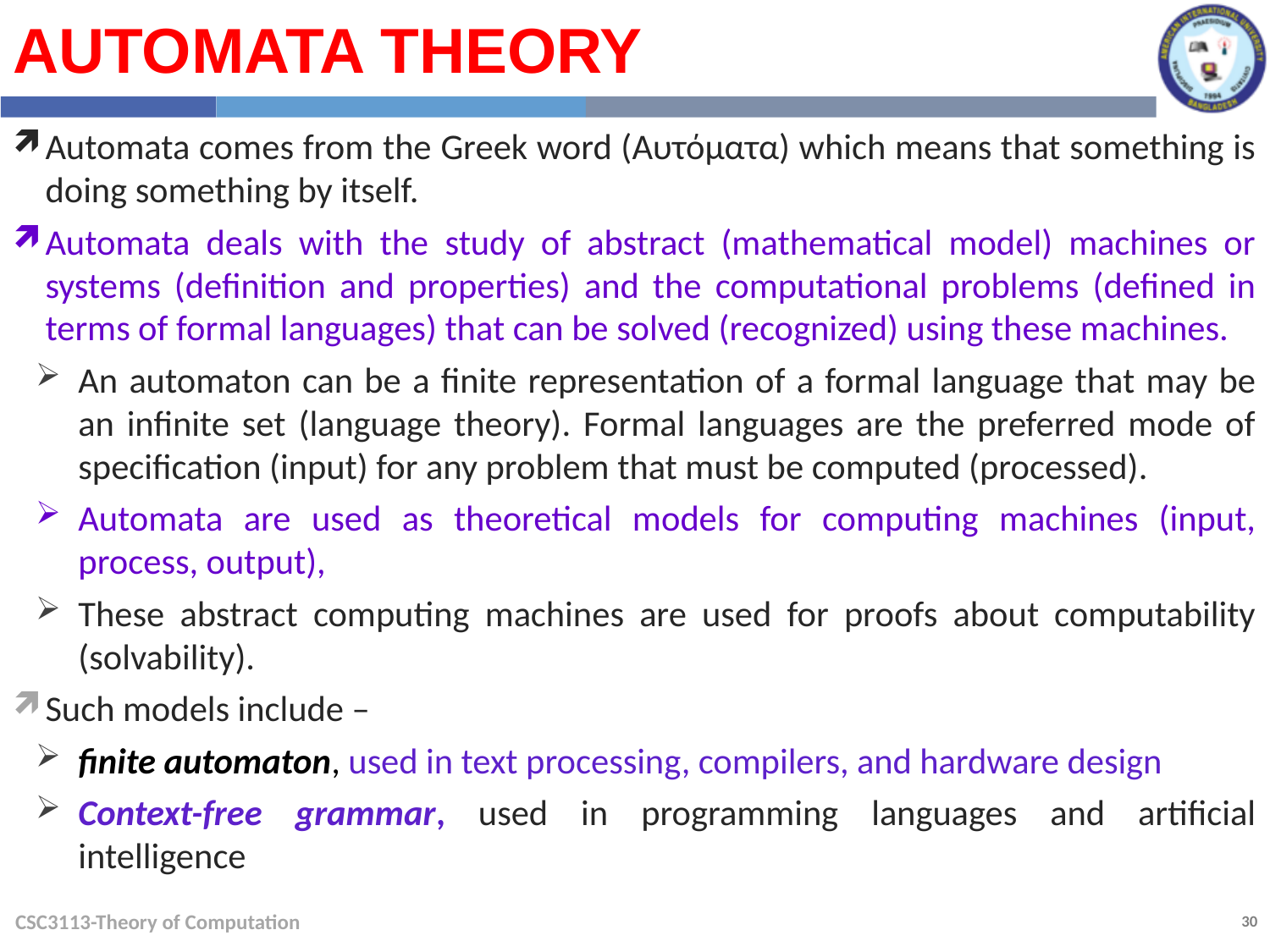

Automata Theory
Automata comes from the Greek word (Αυτόματα) which means that something is doing something by itself.
Automata deals with the study of abstract (mathematical model) machines or systems (definition and properties) and the computational problems (defined in terms of formal languages) that can be solved (recognized) using these machines.
An automaton can be a finite representation of a formal language that may be an infinite set (language theory). Formal languages are the preferred mode of specification (input) for any problem that must be computed (processed).
Automata are used as theoretical models for computing machines (input, process, output),
These abstract computing machines are used for proofs about computability (solvability).
Such models include –
finite automaton, used in text processing, compilers, and hardware design
Context-free grammar, used in programming languages and artificial intelligence

CSC3113-Theory of Computation